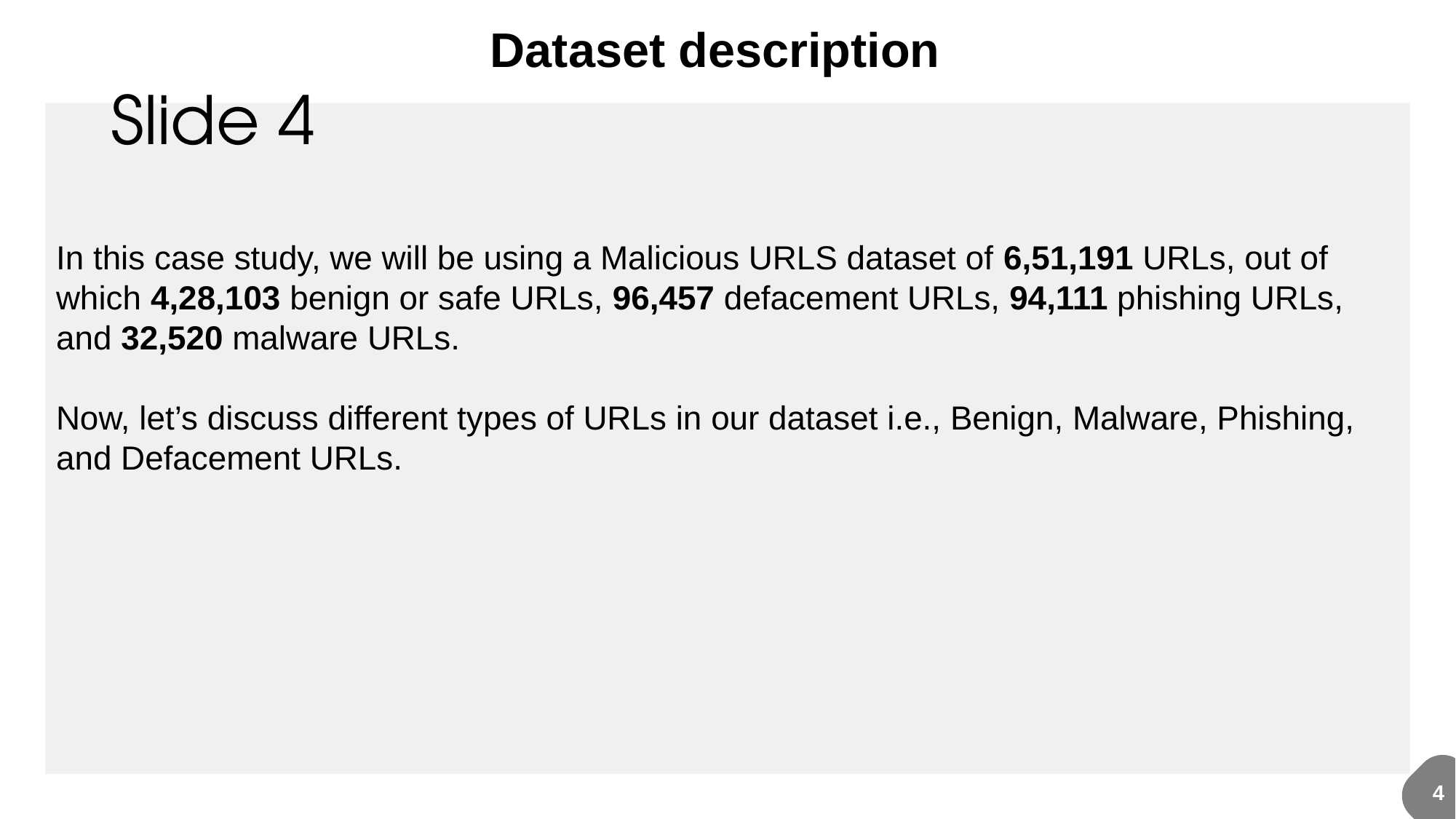

Dataset description
# Slide 4
In this case study, we will be using a Malicious URLS dataset of 6,51,191 URLs, out of which 4,28,103 benign or safe URLs, 96,457 defacement URLs, 94,111 phishing URLs, and 32,520 malware URLs.

Now, let’s discuss different types of URLs in our dataset i.e., Benign, Malware, Phishing, and Defacement URLs.

4